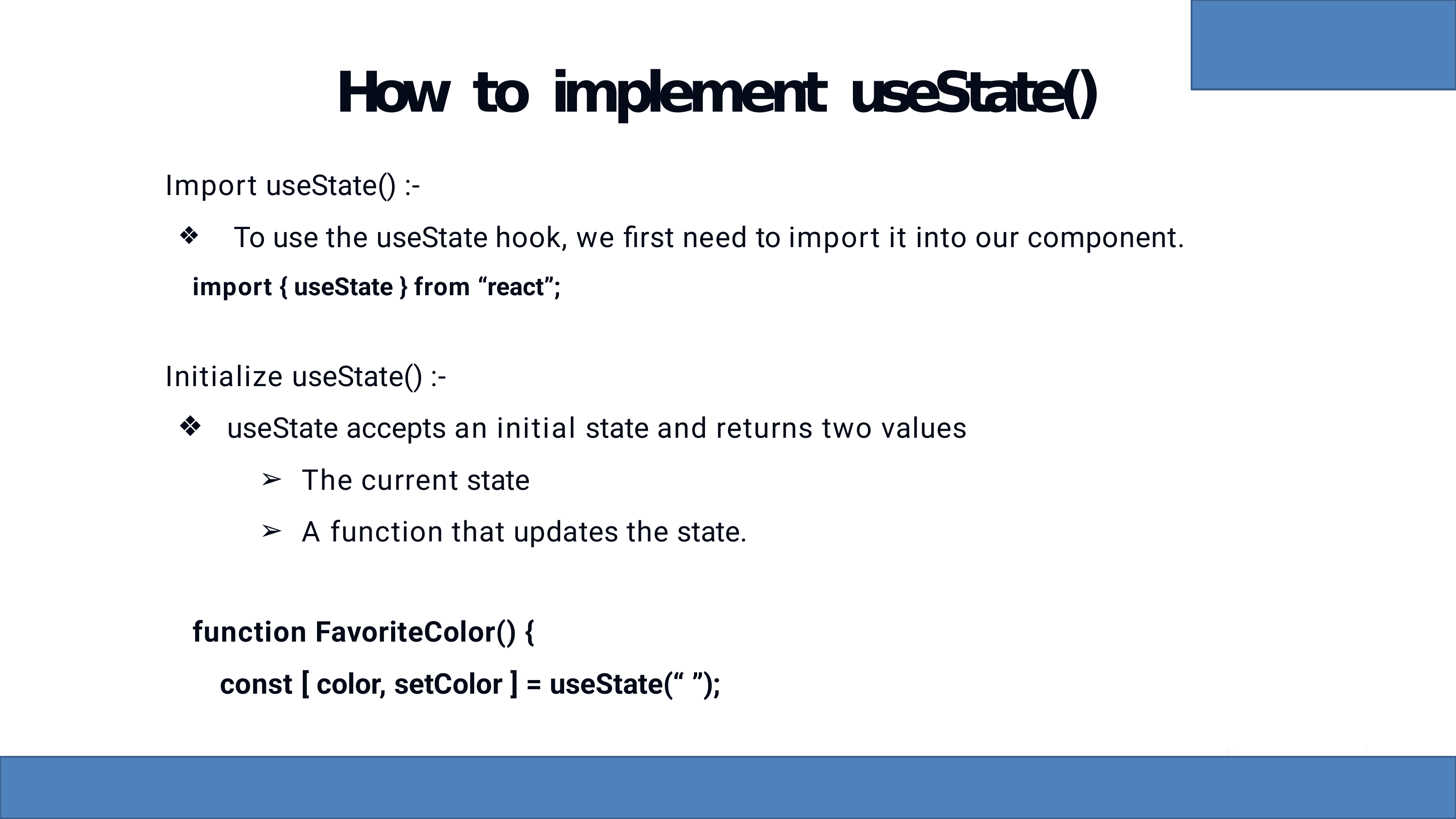

# How to implement useState()
Import useState() :-
To use the useState hook, we first need to import it into our component.
import { useState } from “react”;

Initialize useState() :-
useState accepts an initial state and returns two values
The current state
A function that updates the state.

function FavoriteColor() {
const [ color, setColor ] = useState(“ ”);